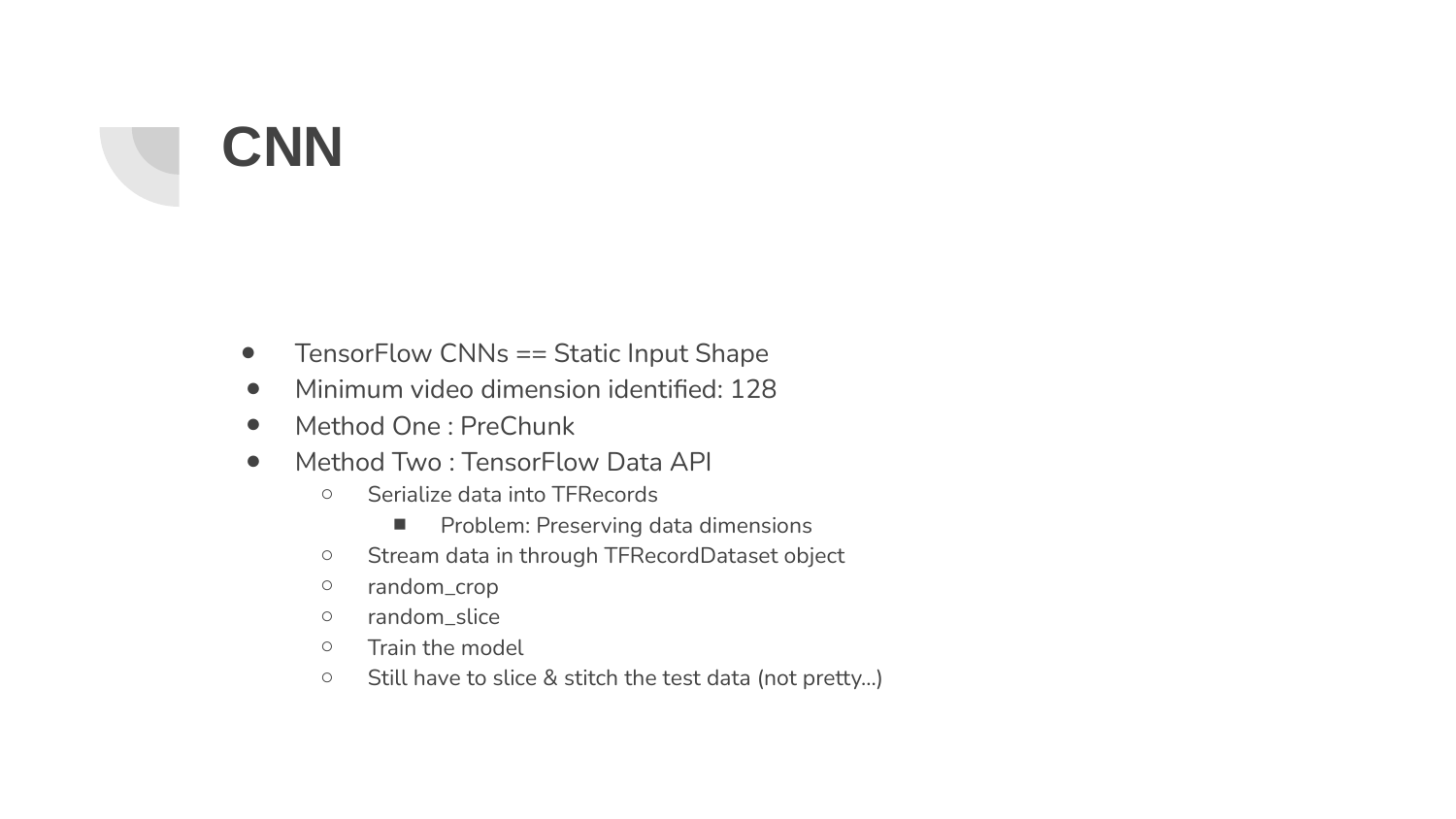

# CNN

TensorFlow CNNs == Static Input Shape
Minimum video dimension identified: 128
Method One : PreChunk
Method Two : TensorFlow Data API
Serialize data into TFRecords
Problem: Preserving data dimensions
Stream data in through TFRecordDataset object
random_crop
random_slice
Train the model
Still have to slice & stitch the test data (not pretty…)